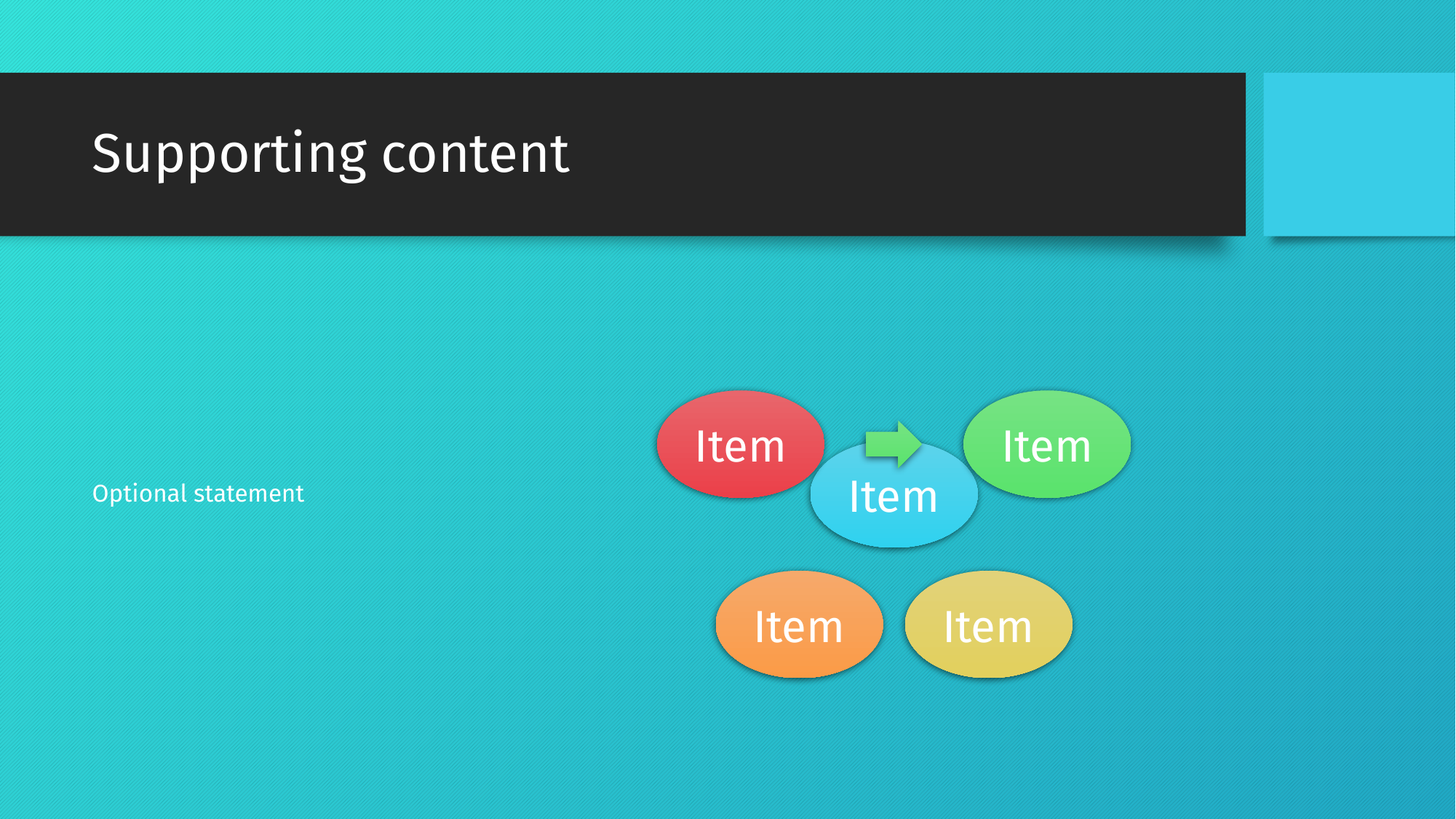

# Supporting content
Item
Item
Item
Item
Item
Optional statement